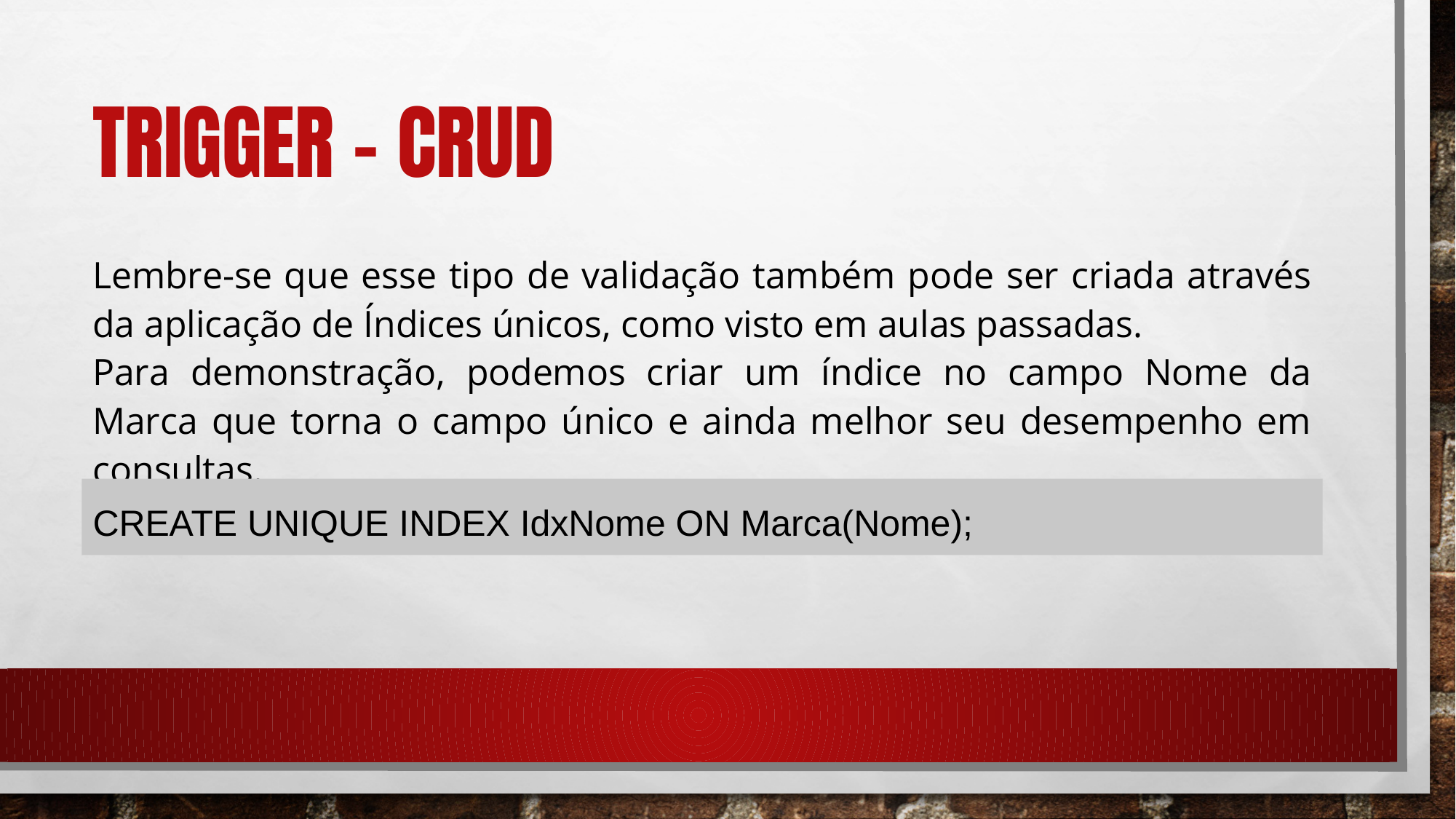

# Trigger – CRUD
Lembre-se que esse tipo de validação também pode ser criada através da aplicação de Índices únicos, como visto em aulas passadas.
Para demonstração, podemos criar um índice no campo Nome da Marca que torna o campo único e ainda melhor seu desempenho em consultas.
CREATE UNIQUE INDEX IdxNome ON Marca(Nome);